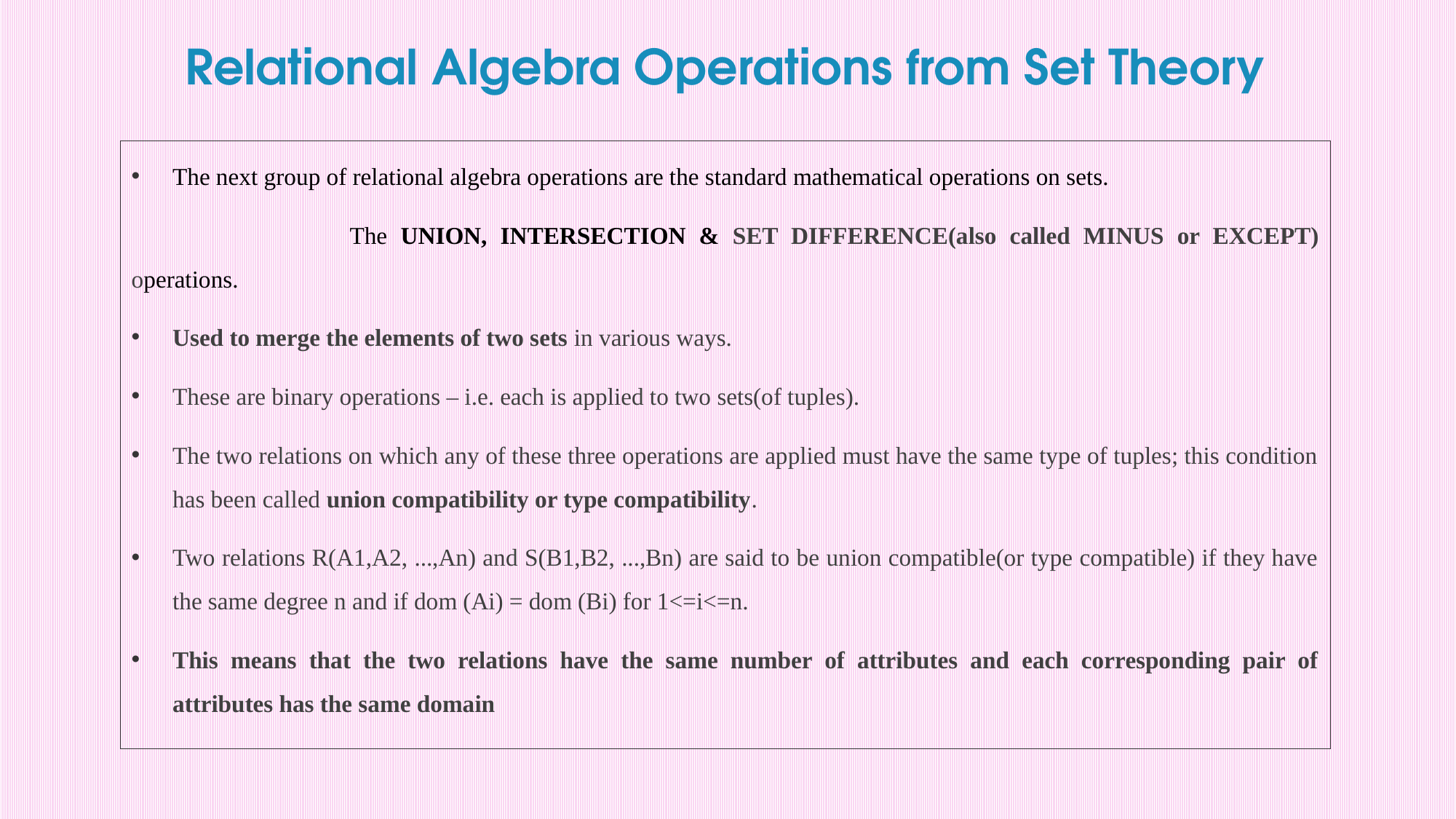

# Relational Algebra Operations from Set Theory
The next group of relational algebra operations are the standard mathematical operations on sets.
		The UNION, INTERSECTION & SET DIFFERENCE(also called MINUS or EXCEPT) operations.
Used to merge the elements of two sets in various ways.
These are binary operations – i.e. each is applied to two sets(of tuples).
The two relations on which any of these three operations are applied must have the same type of tuples; this condition has been called union compatibility or type compatibility.
Two relations R(A1,A2, ...,An) and S(B1,B2, ...,Bn) are said to be union compatible(or type compatible) if they have the same degree n and if dom (Ai) = dom (Bi) for 1<=i<=n.
This means that the two relations have the same number of attributes and each corresponding pair of attributes has the same domain